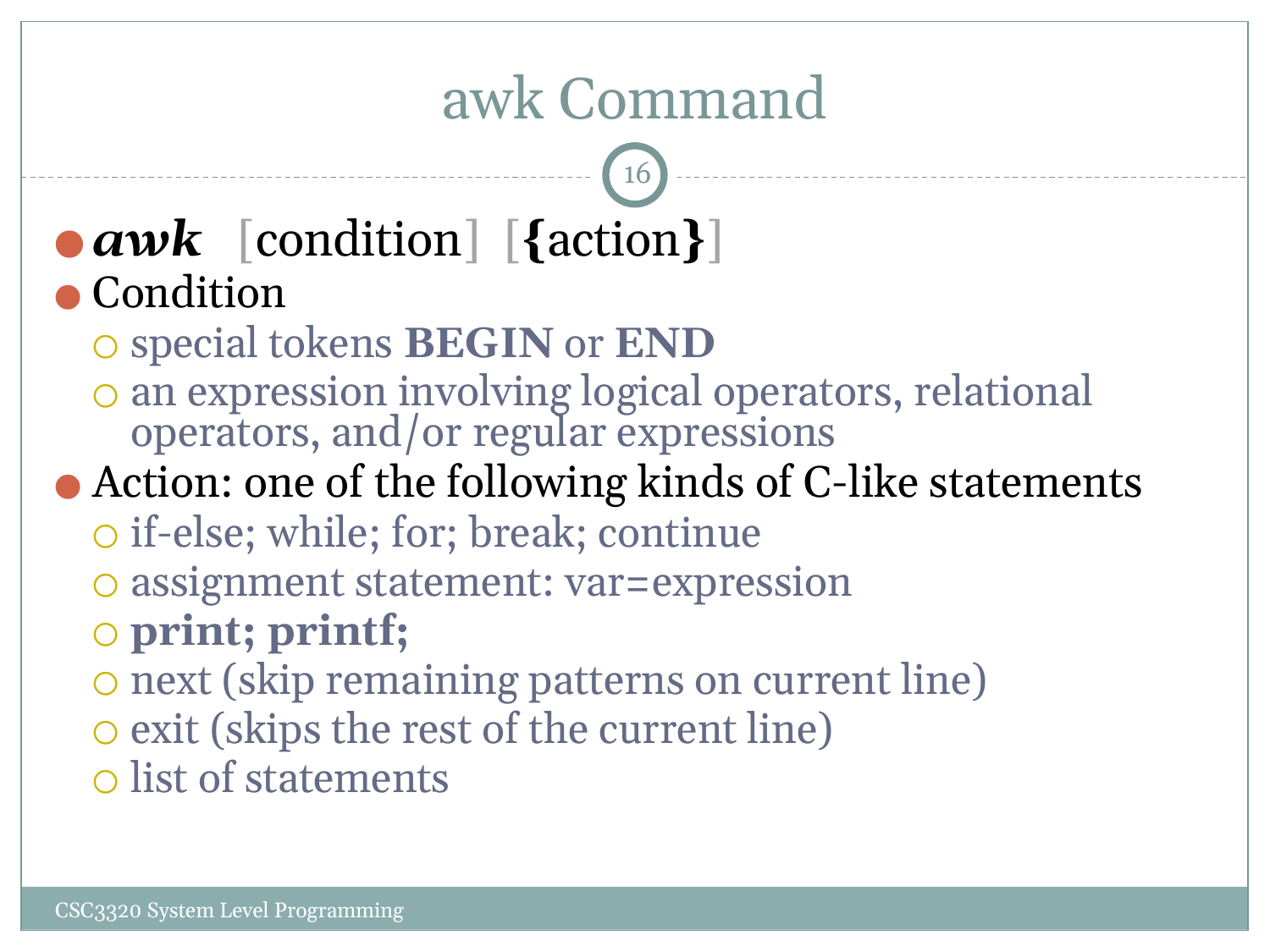

# awk Command
16
awk   [condition]  [{action}]
Condition
special tokens BEGIN or END
an expression involving logical operators, relational operators, and/or regular expressions
Action: one of the following kinds of C-like statements
if-else; while; for; break; continue
assignment statement: var=expression
print; printf;
next (skip remaining patterns on current line)‏
exit (skips the rest of the current line)‏
list of statements

CSC3320 System Level Programming